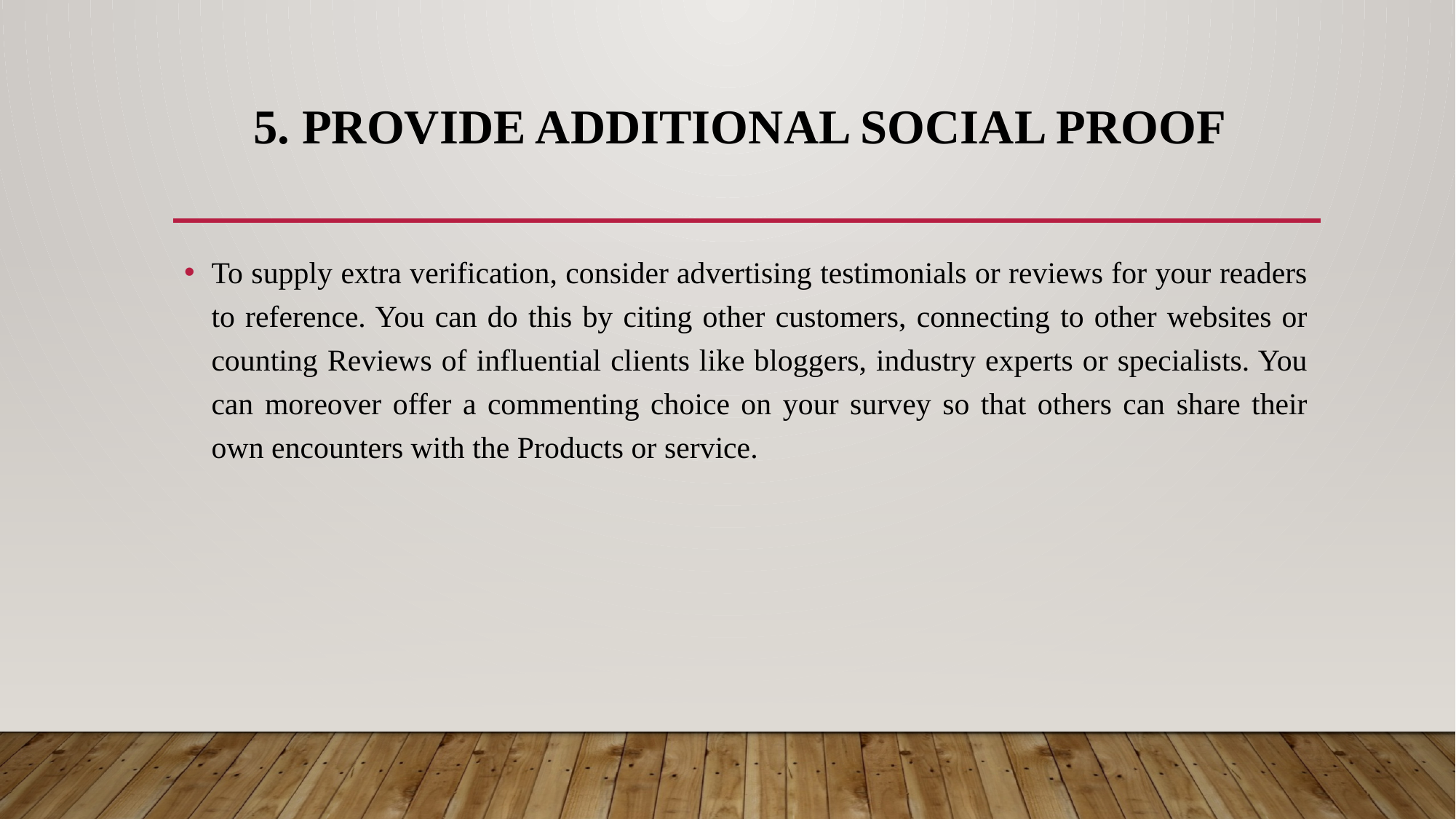

# 5. Provide additional social proof
To supply extra verification, consider advertising testimonials or reviews for your readers to reference. You can do this by citing other customers, connecting to other websites or counting Reviews of influential clients like bloggers, industry experts or specialists. You can moreover offer a commenting choice on your survey so that others can share their own encounters with the Products or service.